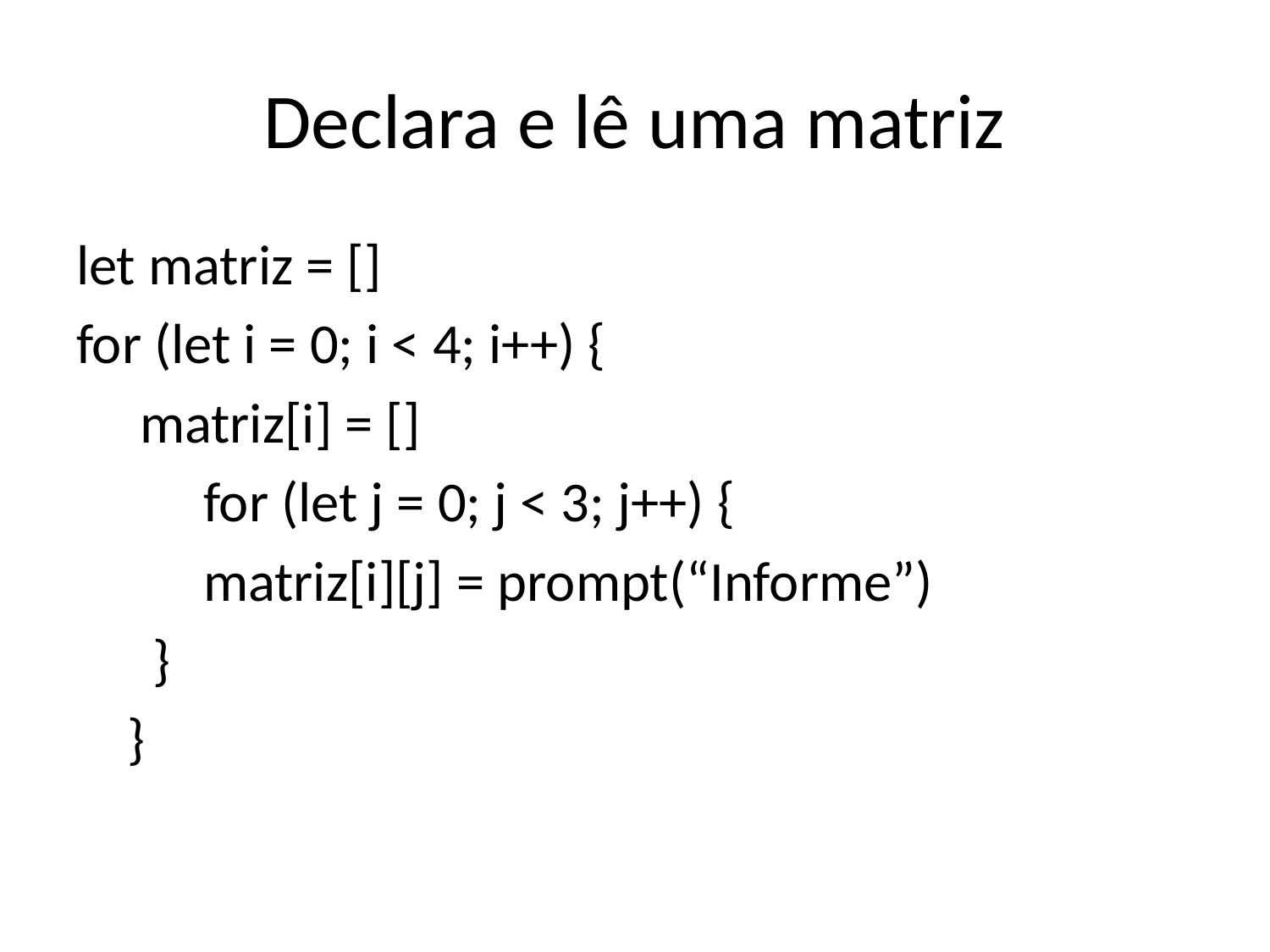

# Declara e lê uma matriz
let matriz = []
for (let i = 0; i < 4; i++) {
     matriz[i] = []
	for (let j = 0; j < 3; j++) {
          matriz[i][j] = prompt(“Informe”)
      }
    }